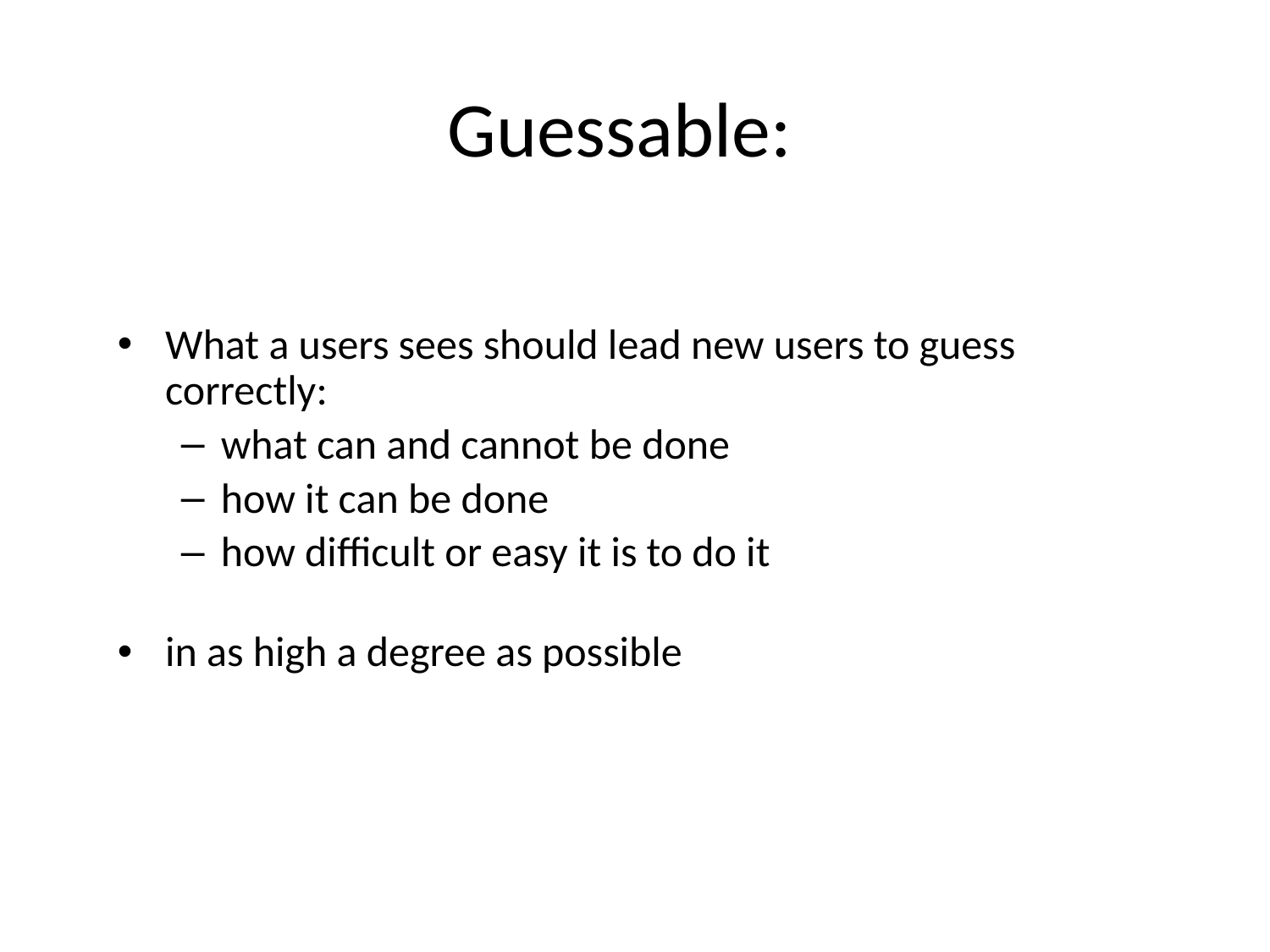

Guessable:
What a users sees should lead new users to guess correctly:
what can and cannot be done
how it can be done
how difficult or easy it is to do it
in as high a degree as possible